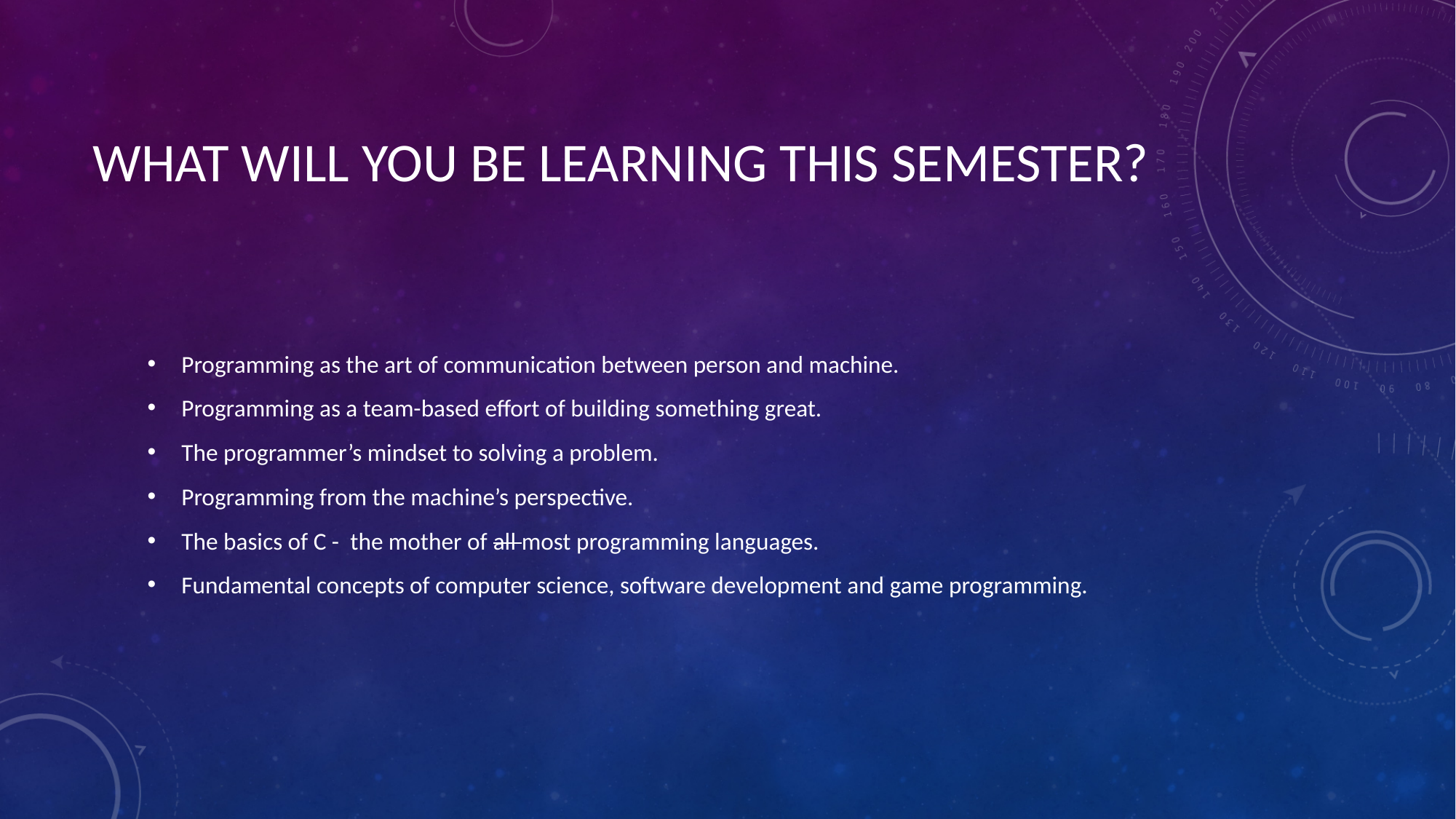

# What Will you be learning this semester?
Programming as the art of communication between person and machine.
Programming as a team-based effort of building something great.
The programmer’s mindset to solving a problem.
Programming from the machine’s perspective.
The basics of C -  the mother of all most programming languages.
Fundamental concepts of computer science, software development and game programming.